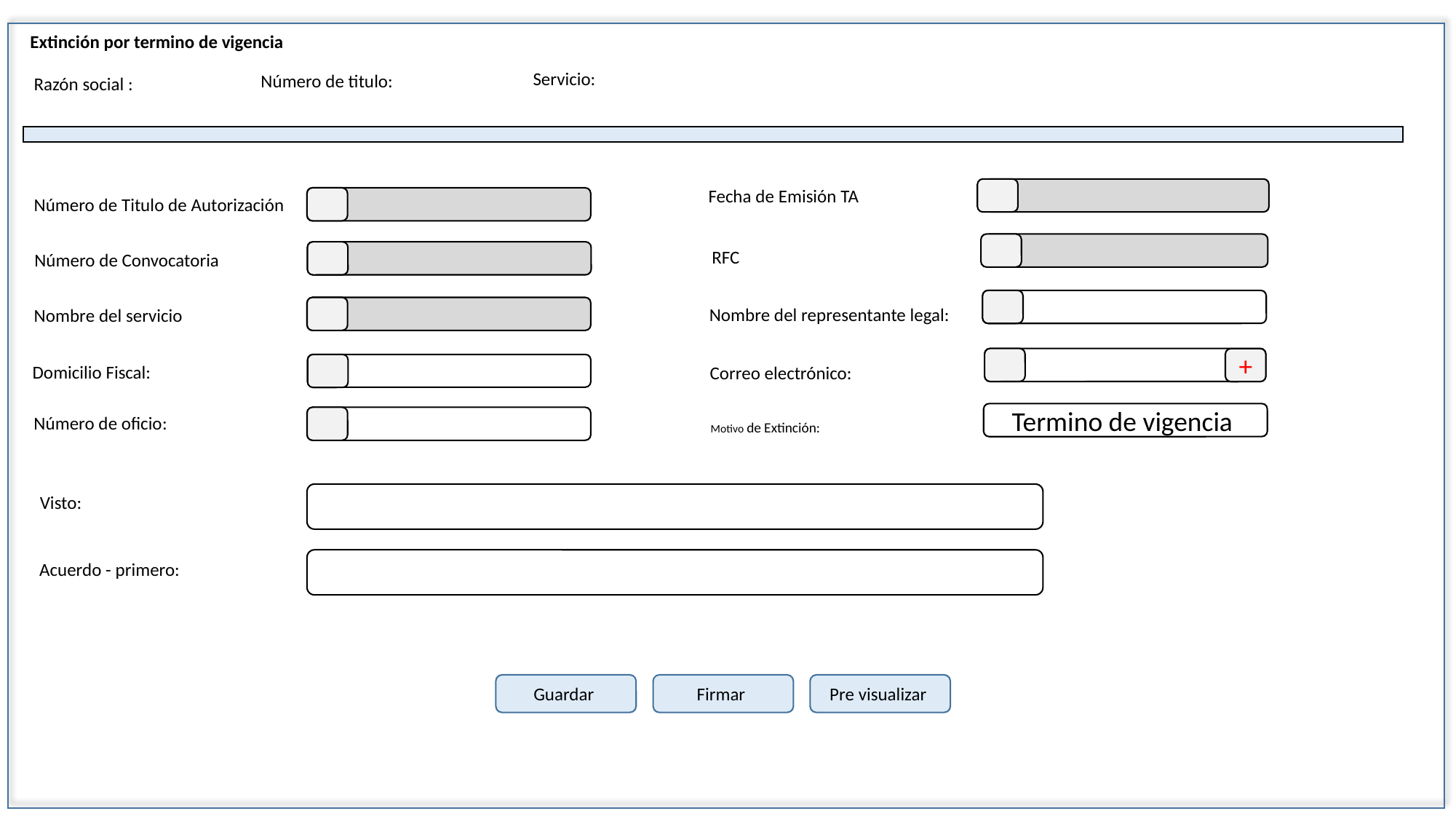

Extinción por termino de vigencia
Servicio:
Número de titulo:
Razón social :

Fecha de Emisión TA

Número de Titulo de Autorización

RFC

Número de Convocatoria

Nombre del servicio
Nombre del representante legal:

+

Domicilio Fiscal:
Correo electrónico:
Termino de vigencia

Número de oficio:
# Motivo de Extinción:

Visto:

Acuerdo - primero:
Guardar
Firmar
Pre visualizar